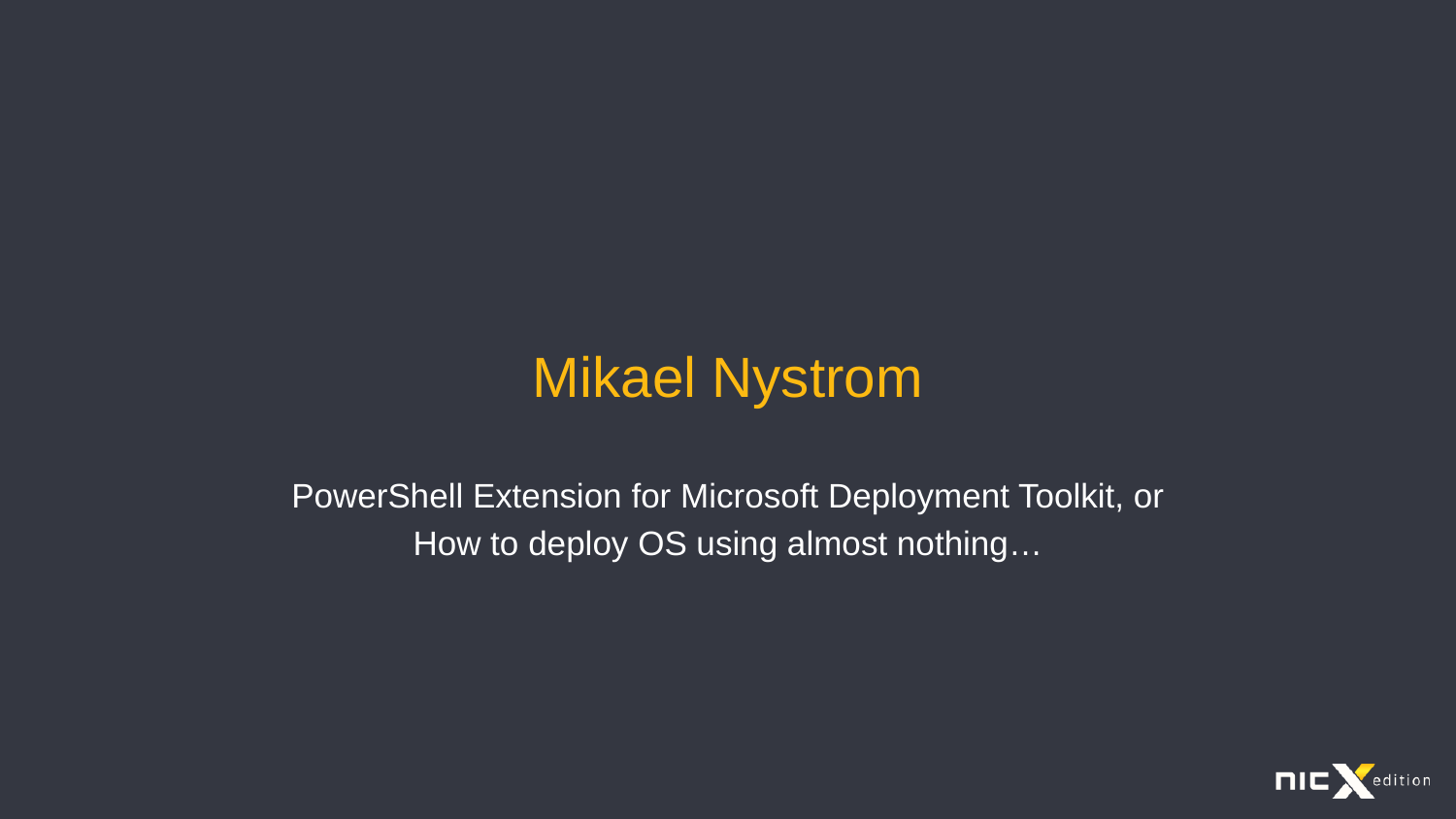

# Mikael Nystrom
PowerShell Extension for Microsoft Deployment Toolkit, or
How to deploy OS using almost nothing…